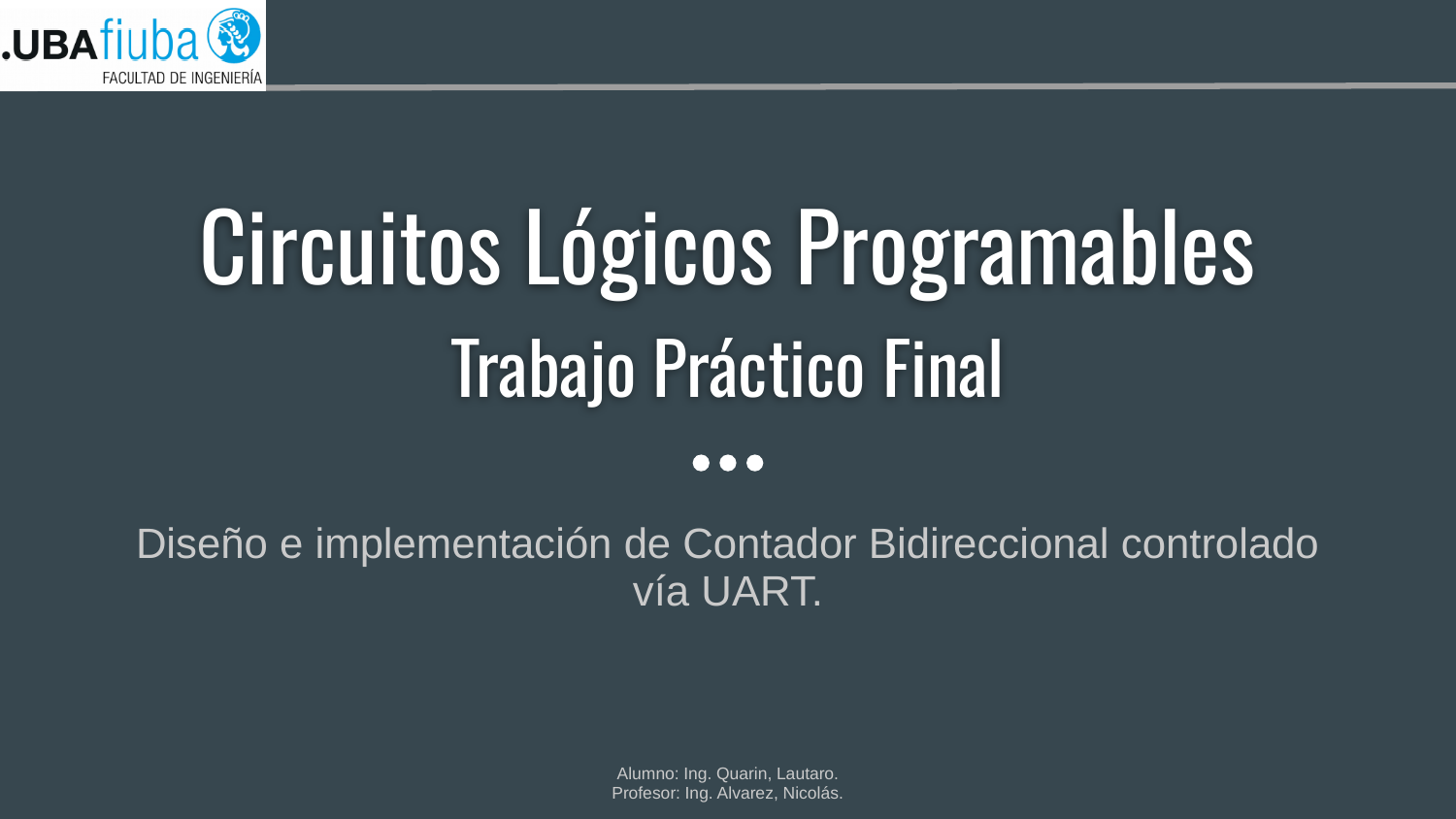

# Circuitos Lógicos Programables Trabajo Práctico Final
Diseño e implementación de Contador Bidireccional controlado vía UART.
Alumno: Ing. Quarin, Lautaro.
Profesor: Ing. Alvarez, Nicolás.